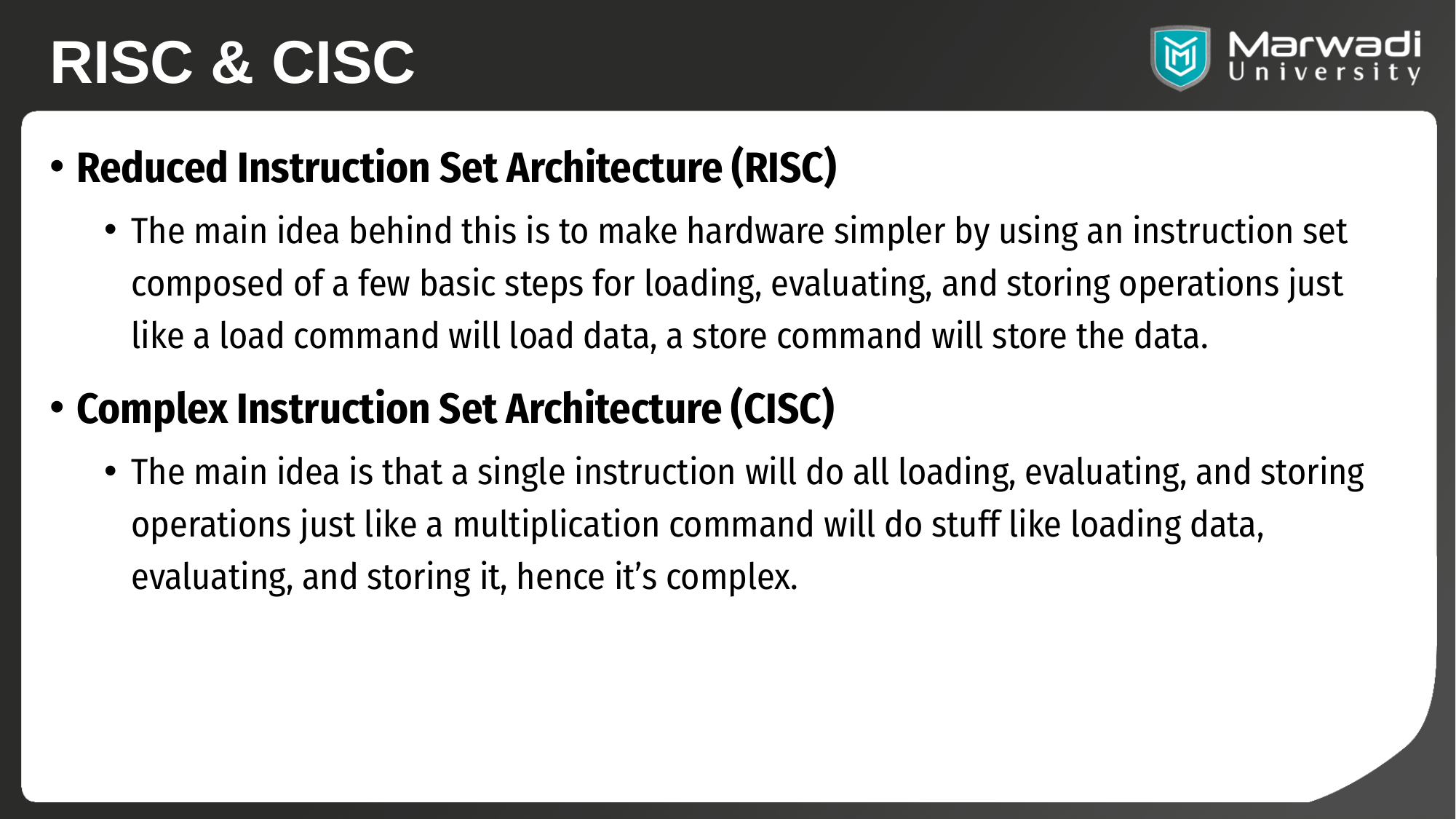

# RISC & CISC
Reduced Instruction Set Architecture (RISC)
The main idea behind this is to make hardware simpler by using an instruction set composed of a few basic steps for loading, evaluating, and storing operations just like a load command will load data, a store command will store the data.
Complex Instruction Set Architecture (CISC)
The main idea is that a single instruction will do all loading, evaluating, and storing operations just like a multiplication command will do stuff like loading data, evaluating, and storing it, hence it’s complex.